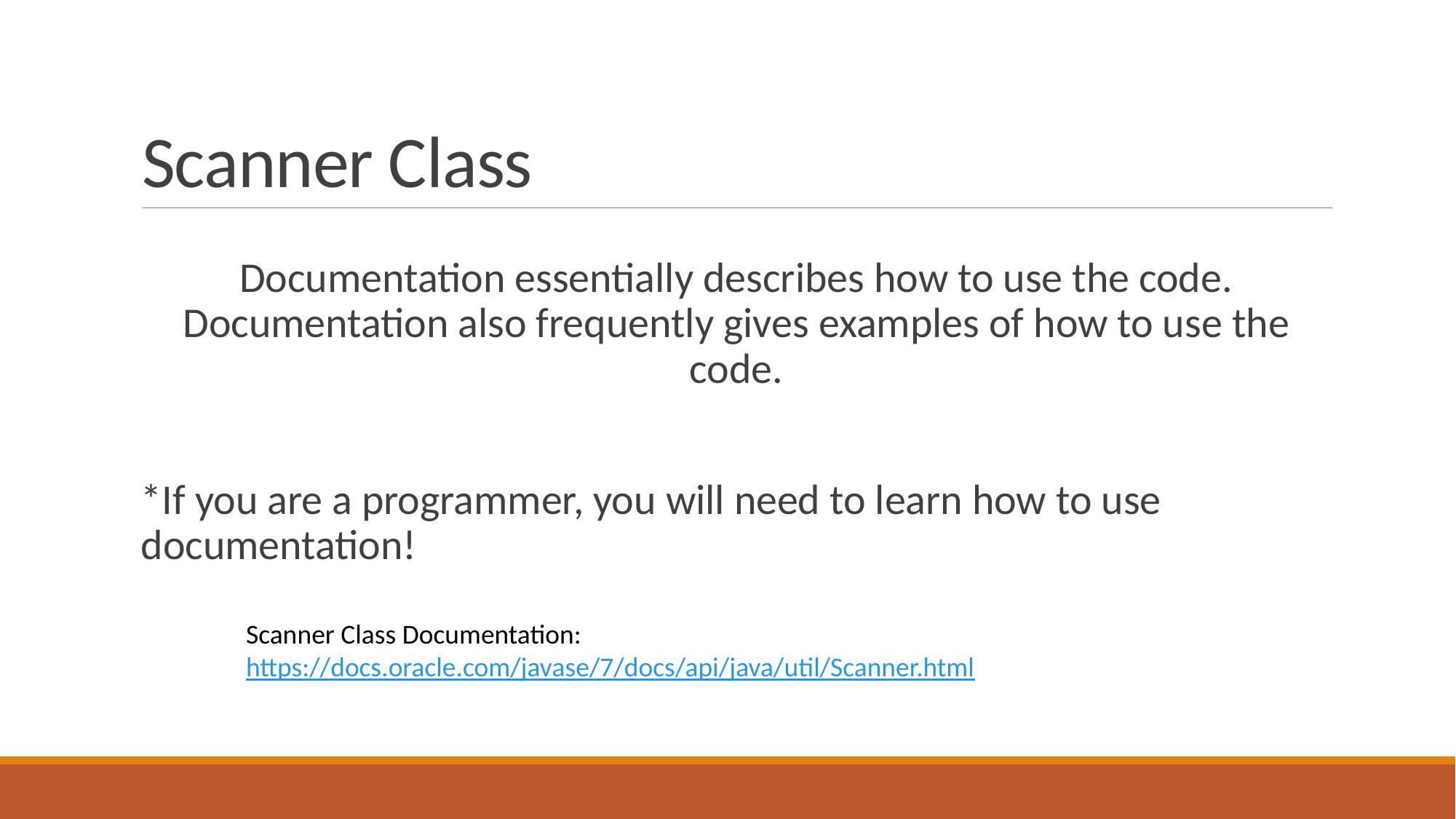

# Scanner Class
Documentation essentially describes how to use the code. Documentation also frequently gives examples of how to use the code.

*If you are a programmer, you will need to learn how to use documentation!

Scanner Class Documentation: https://docs.oracle.com/javase/7/docs/api/java/util/Scanner.html